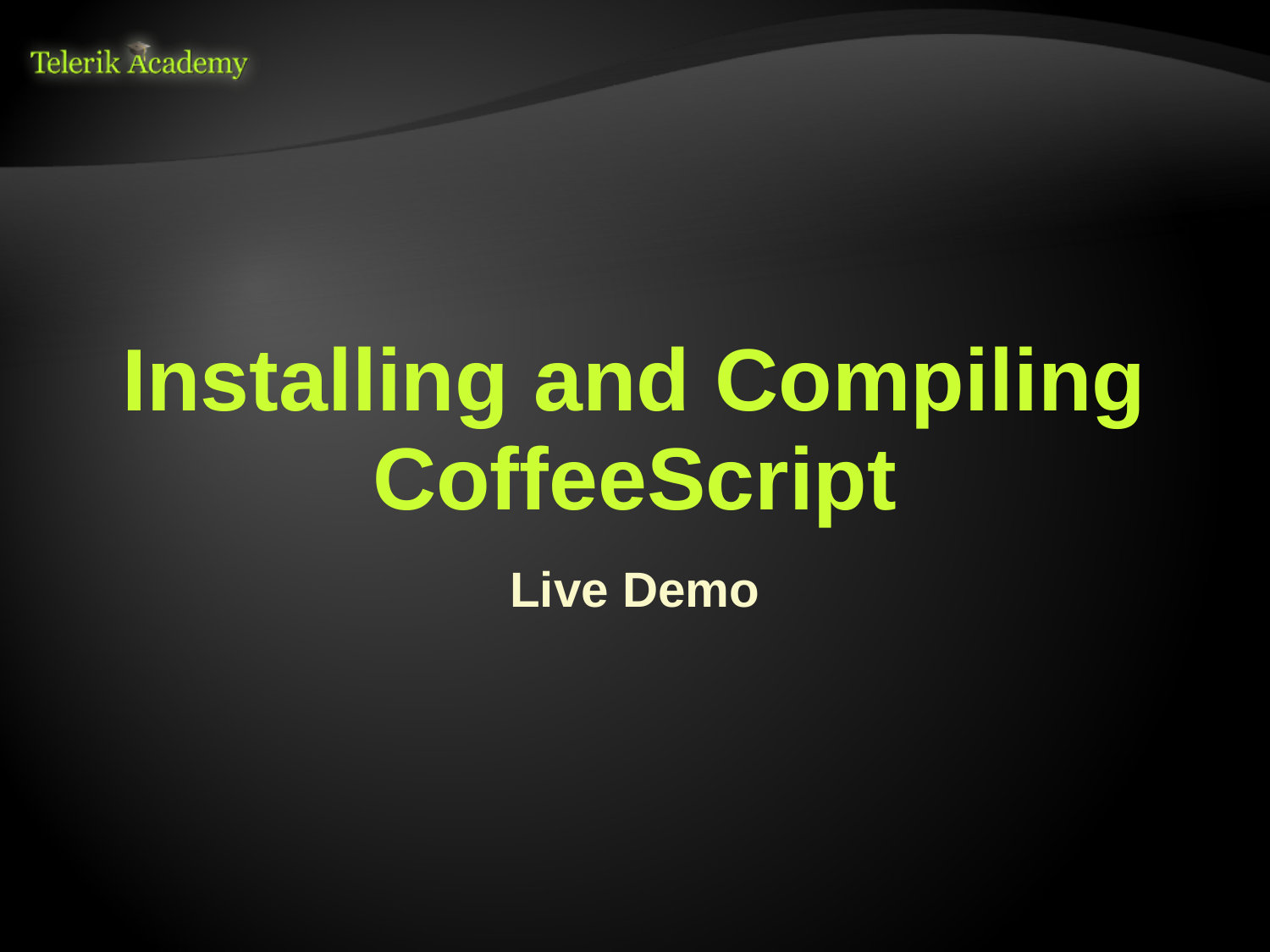

# Installing and Compiling CoffeeScript
Live Demo